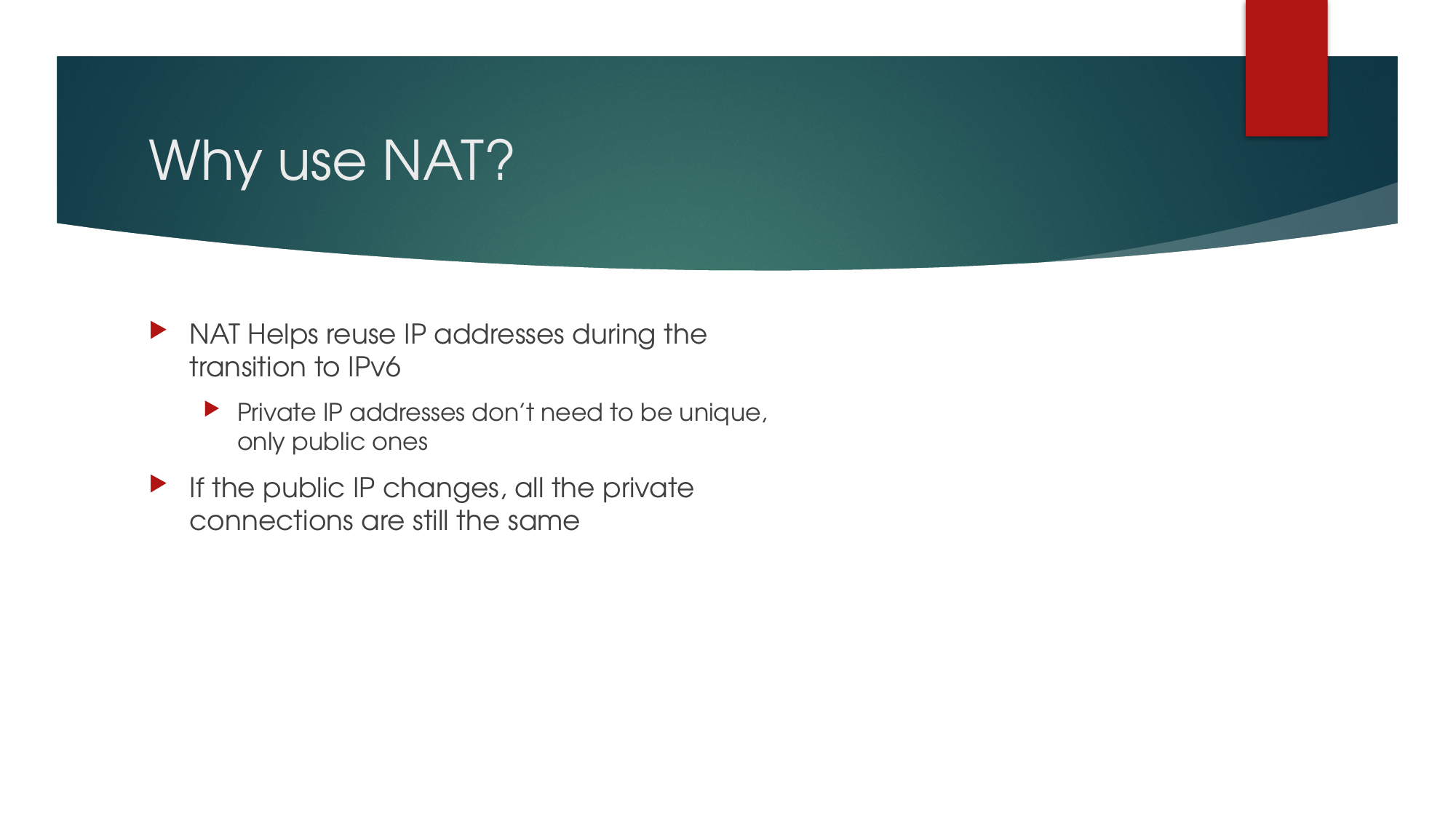

# Why use NAT?
NAT Helps reuse IP addresses during the transition to IPv6
Private IP addresses don’t need to be unique, only public ones
If the public IP changes, all the private connections are still the same